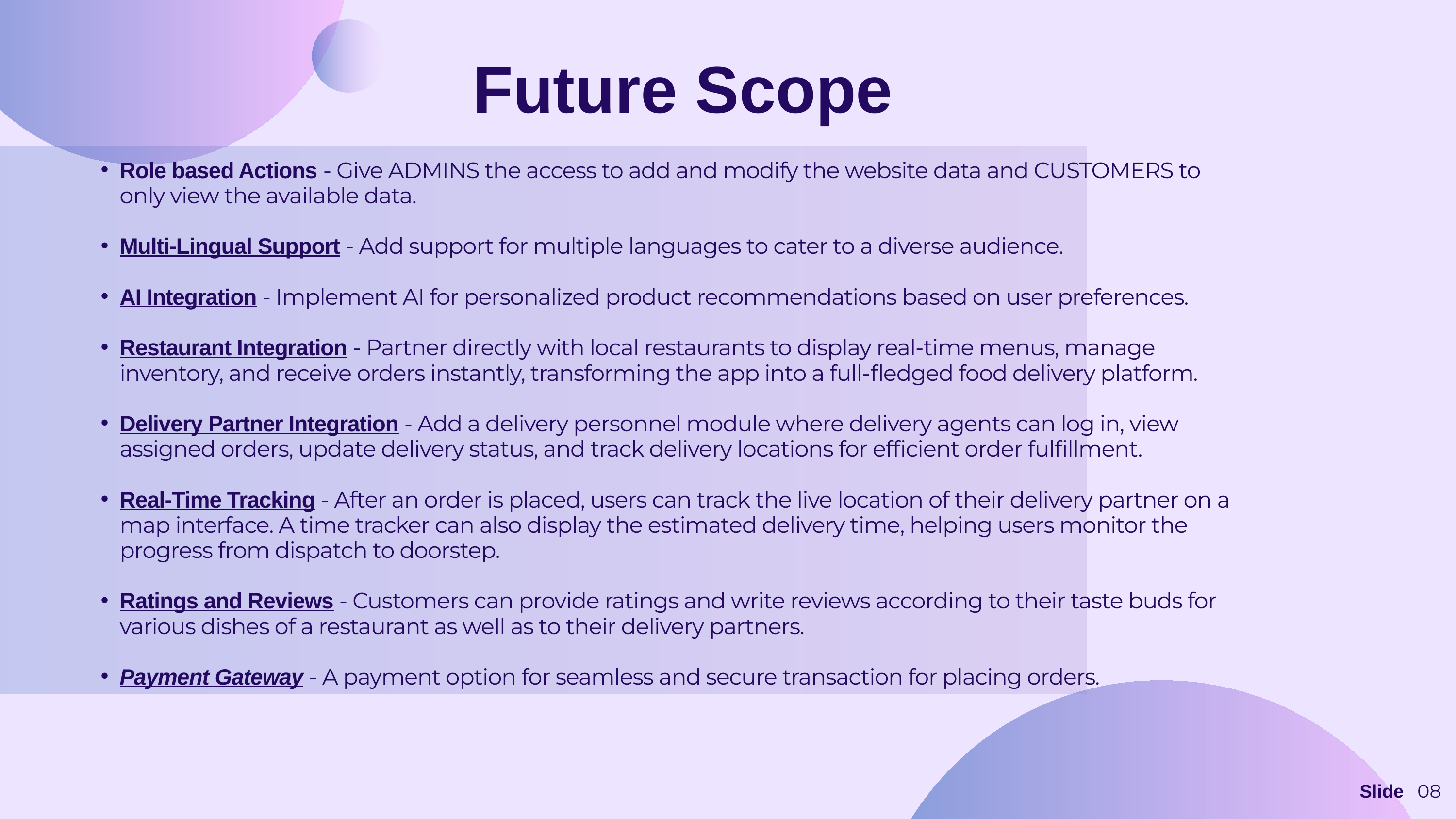

Future Scope

Role based Actions - Give ADMINS the access to add and modify the website data and CUSTOMERS to only view the available data.

Multi-Lingual Support - Add support for multiple languages to cater to a diverse audience.

AI Integration - Implement AI for personalized product recommendations based on user preferences.

Restaurant Integration - Partner directly with local restaurants to display real-time menus, manage inventory, and receive orders instantly, transforming the app into a full-fledged food delivery platform.

Delivery Partner Integration - Add a delivery personnel module where delivery agents can log in, view assigned orders, update delivery status, and track delivery locations for efficient order fulfillment.

Real-Time Tracking - After an order is placed, users can track the live location of their delivery partner on a map interface. A time tracker can also display the estimated delivery time, helping users monitor the progress from dispatch to doorstep.

Ratings and Reviews - Customers can provide ratings and write reviews according to their taste buds for various dishes of a restaurant as well as to their delivery partners.

Payment Gateway - A payment option for seamless and secure transaction for placing orders.

Slide
08